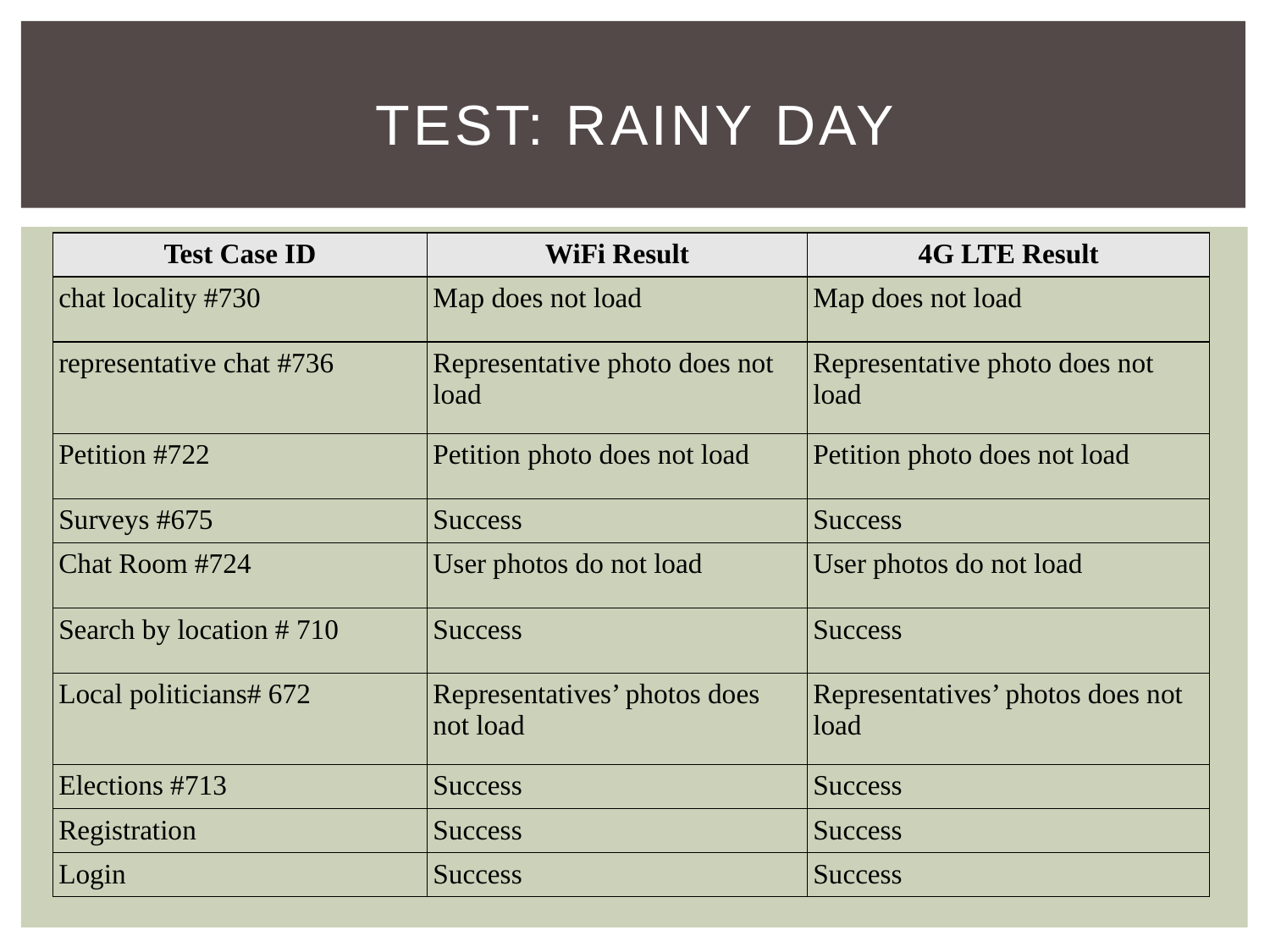

# Test: rainy day
| Test Case ID | WiFi Result | 4G LTE Result |
| --- | --- | --- |
| chat locality #730 | Map does not load | Map does not load |
| representative chat #736 | Representative photo does not load | Representative photo does not load |
| Petition #722 | Petition photo does not load | Petition photo does not load |
| Surveys #675 | Success | Success |
| Chat Room #724 | User photos do not load | User photos do not load |
| Search by location # 710 | Success | Success |
| Local politicians# 672 | Representatives’ photos does not load | Representatives’ photos does not load |
| Elections #713 | Success | Success |
| Registration | Success | Success |
| Login | Success | Success |